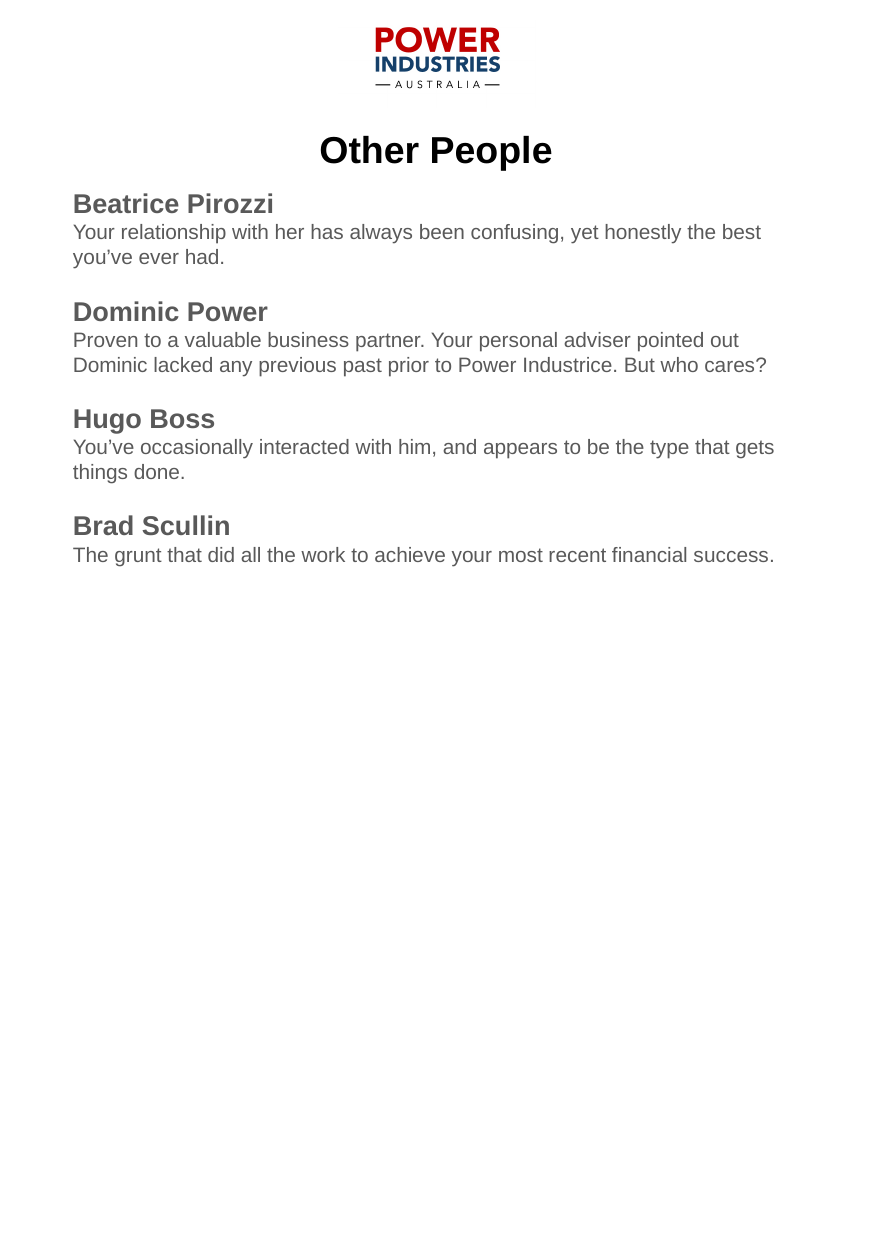

Other People
Beatrice Pirozzi
Your relationship with her has always been confusing, yet honestly the best you’ve ever had.

Dominic Power
Proven to a valuable business partner. Your personal adviser pointed out Dominic lacked any previous past prior to Power Industrice. But who cares?

Hugo Boss
You’ve occasionally interacted with him, and appears to be the type that gets things done.
Brad Scullin
The grunt that did all the work to achieve your most recent financial success.